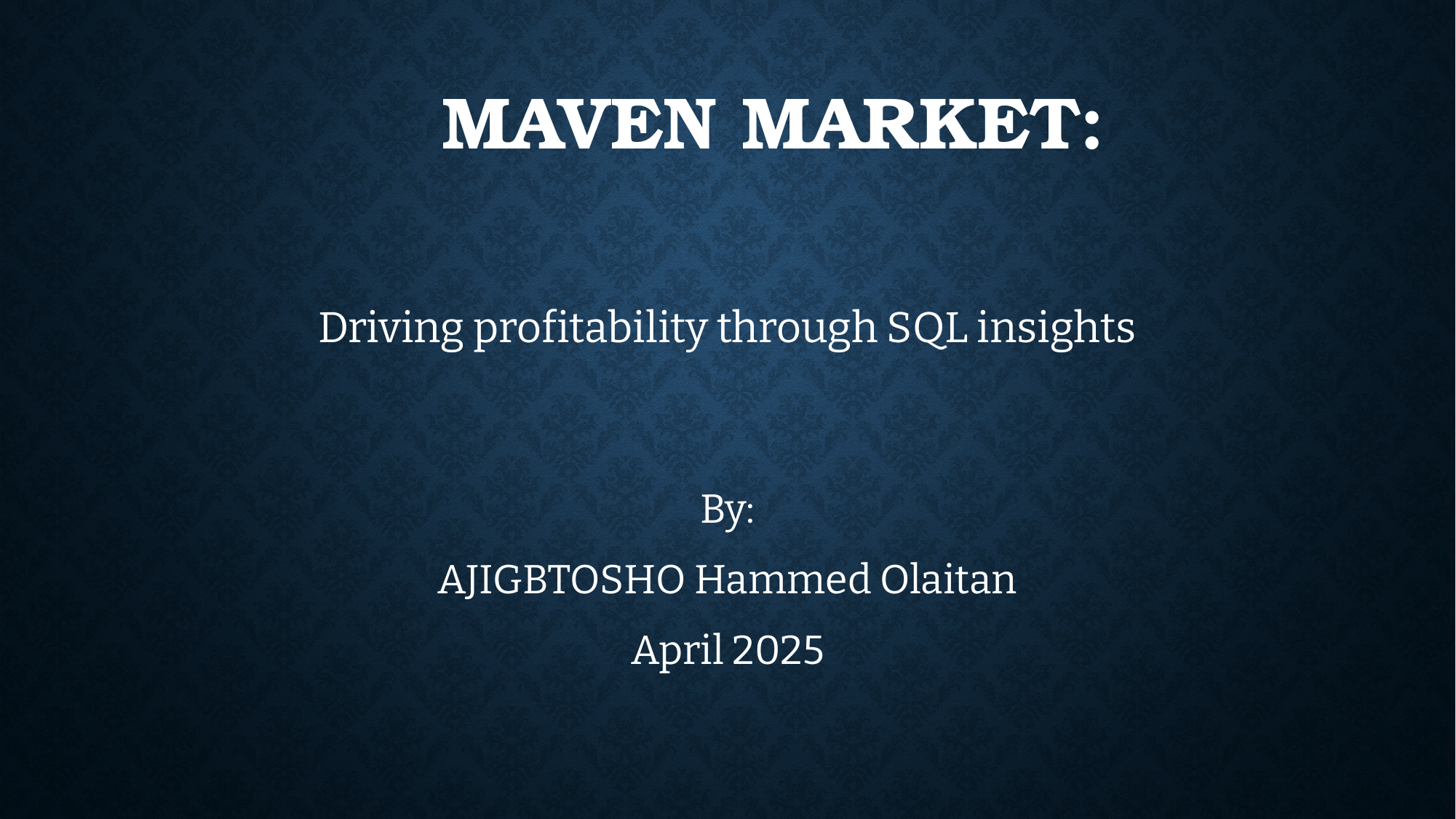

# Maven Market:
Driving profitability through SQL insights

By:
AJIGBTOSHO Hammed Olaitan
April 2025